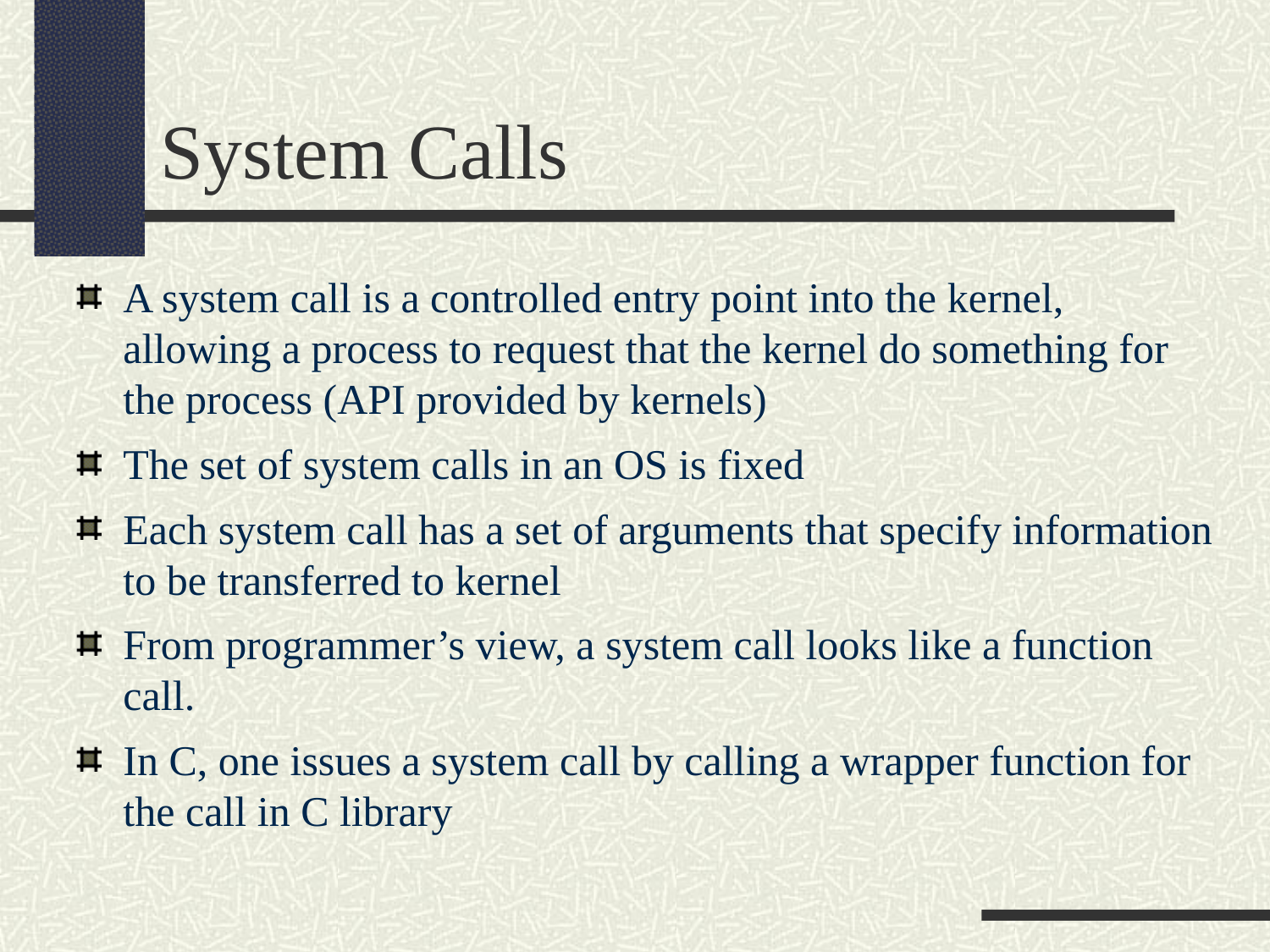

System Calls
A system call is a controlled entry point into the kernel, allowing a process to request that the kernel do something for the process (API provided by kernels)
The set of system calls in an OS is fixed
Each system call has a set of arguments that specify information to be transferred to kernel
From programmer’s view, a system call looks like a function call.
In C, one issues a system call by calling a wrapper function for the call in C library